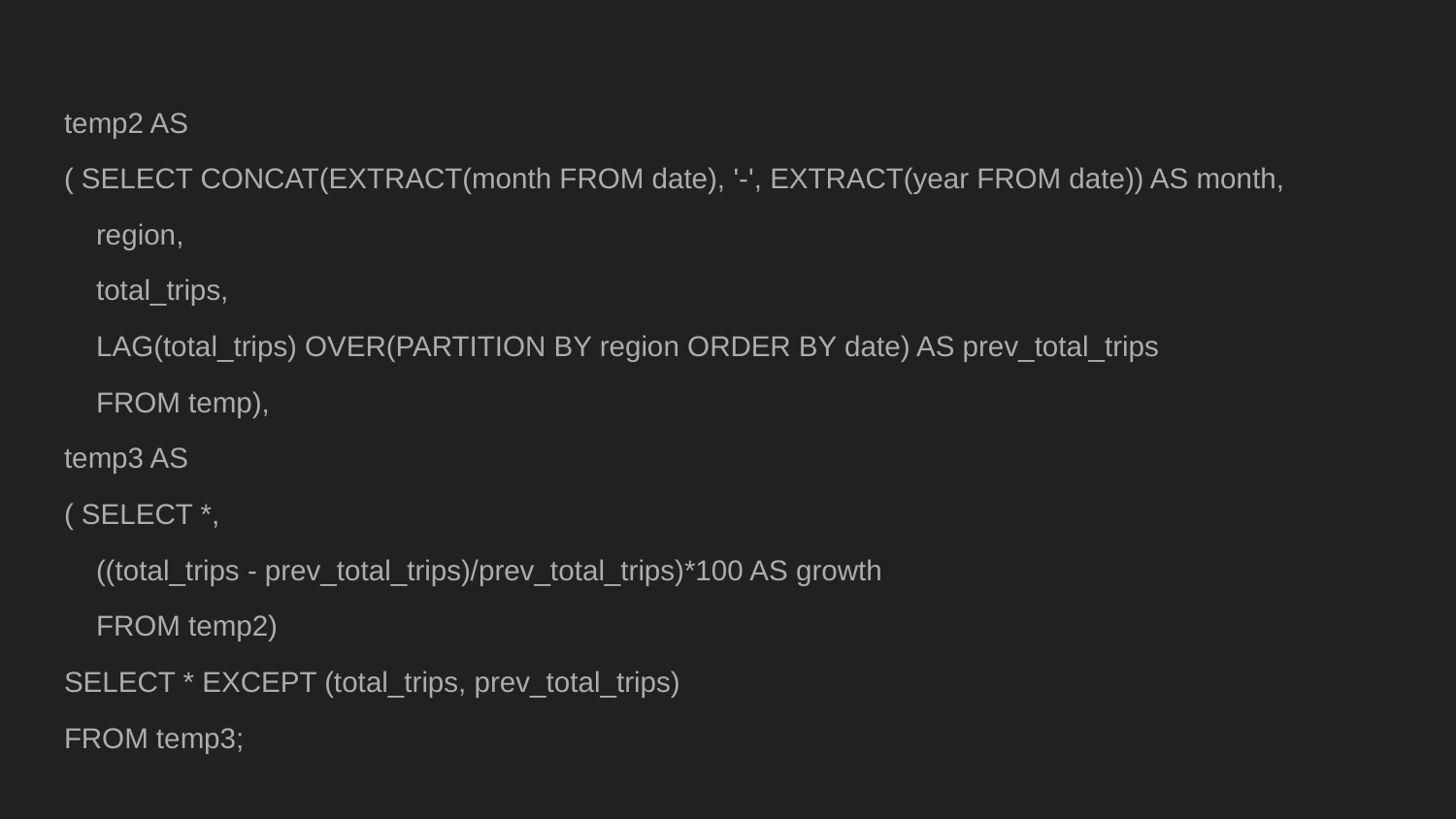

temp2 AS
( SELECT CONCAT(EXTRACT(month FROM date), '-', EXTRACT(year FROM date)) AS month,
    region,
    total_trips,
    LAG(total_trips) OVER(PARTITION BY region ORDER BY date) AS prev_total_trips
    FROM temp),
temp3 AS
( SELECT *,
    ((total_trips - prev_total_trips)/prev_total_trips)*100 AS growth
    FROM temp2)
SELECT * EXCEPT (total_trips, prev_total_trips)
FROM temp3;